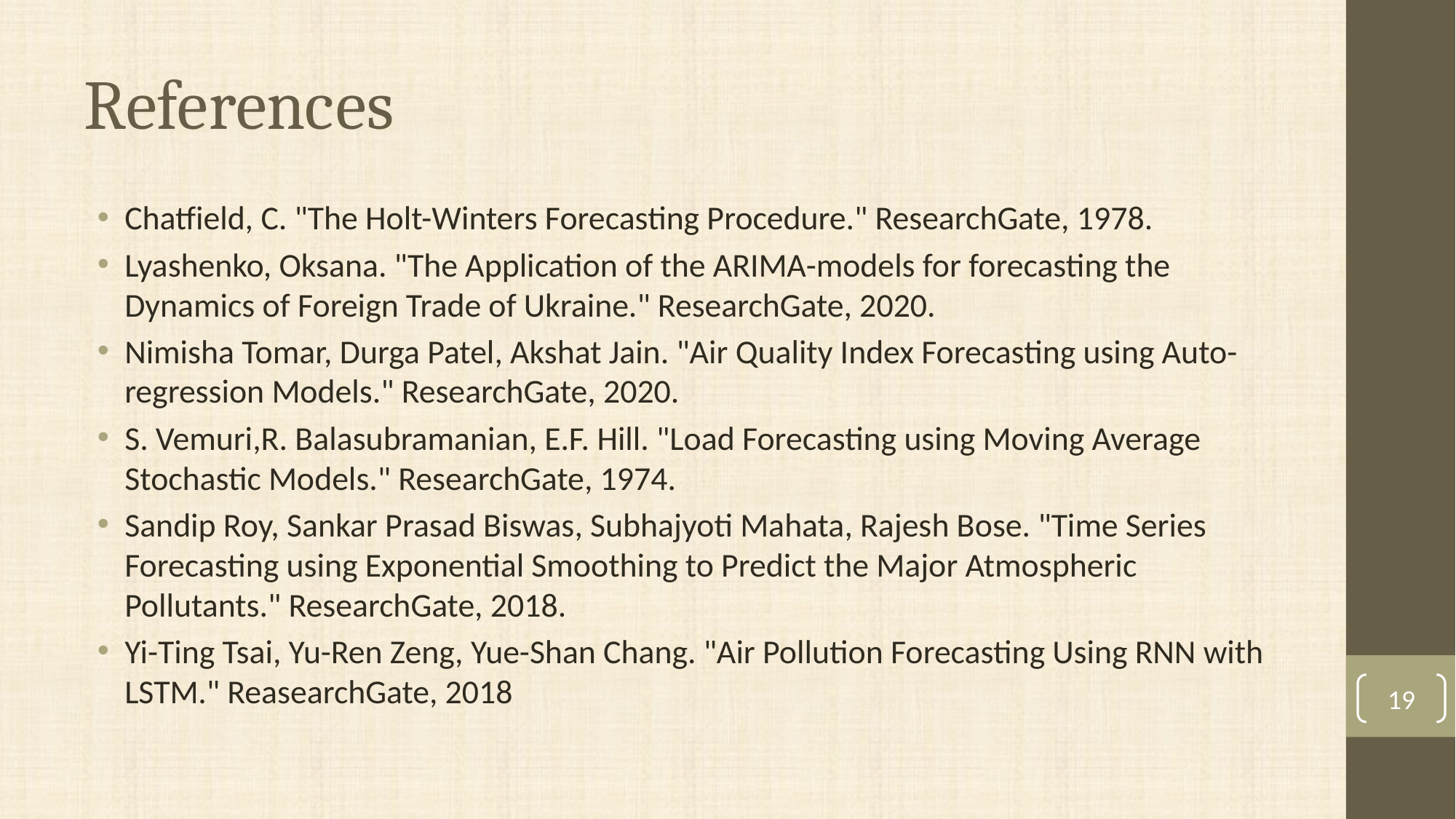

# References
Chatfield, C. "The Holt-Winters Forecasting Procedure." ResearchGate, 1978.
Lyashenko, Oksana. "The Application of the ARIMA-models for forecasting the Dynamics of Foreign Trade of Ukraine." ResearchGate, 2020.
Nimisha Tomar, Durga Patel, Akshat Jain. "Air Quality Index Forecasting using Auto-regression Models." ResearchGate, 2020.
S. Vemuri,R. Balasubramanian, E.F. Hill. "Load Forecasting using Moving Average Stochastic Models." ResearchGate, 1974.
Sandip Roy, Sankar Prasad Biswas, Subhajyoti Mahata, Rajesh Bose. "Time Series Forecasting using Exponential Smoothing to Predict the Major Atmospheric Pollutants." ResearchGate, 2018.
Yi-Ting Tsai, Yu-Ren Zeng, Yue-Shan Chang. "Air Pollution Forecasting Using RNN with LSTM." ReasearchGate, 2018
19